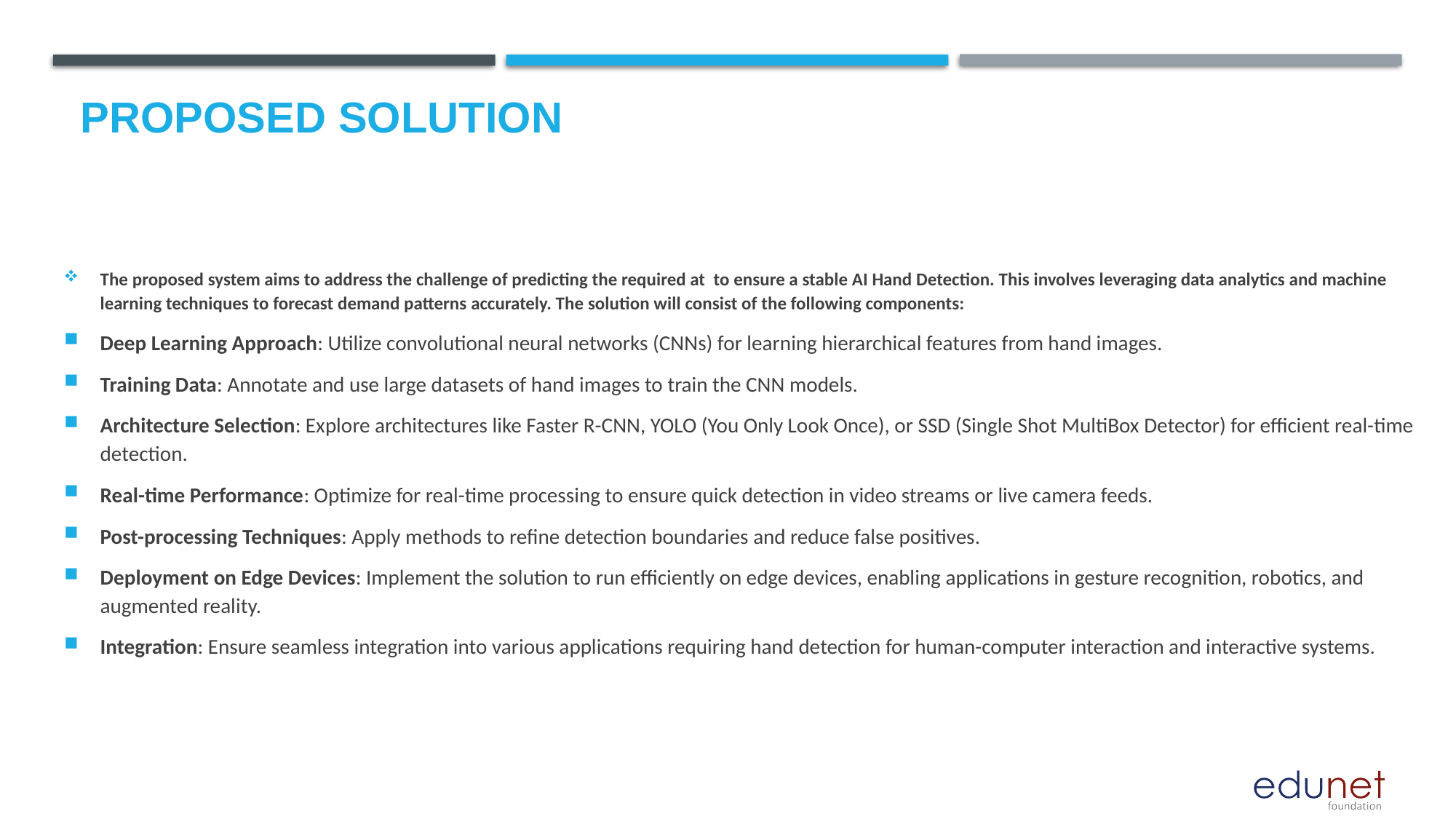

# Proposed Solution
The proposed system aims to address the challenge of predicting the required at  to ensure a stable AI Hand Detection. This involves leveraging data analytics and machine learning techniques to forecast demand patterns accurately. The solution will consist of the following components:
Deep Learning Approach: Utilize convolutional neural networks (CNNs) for learning hierarchical features from hand images.
Training Data: Annotate and use large datasets of hand images to train the CNN models.
Architecture Selection: Explore architectures like Faster R-CNN, YOLO (You Only Look Once), or SSD (Single Shot MultiBox Detector) for efficient real-time detection.
Real-time Performance: Optimize for real-time processing to ensure quick detection in video streams or live camera feeds.
Post-processing Techniques: Apply methods to refine detection boundaries and reduce false positives.
Deployment on Edge Devices: Implement the solution to run efficiently on edge devices, enabling applications in gesture recognition, robotics, and augmented reality.
Integration: Ensure seamless integration into various applications requiring hand detection for human-computer interaction and interactive systems.